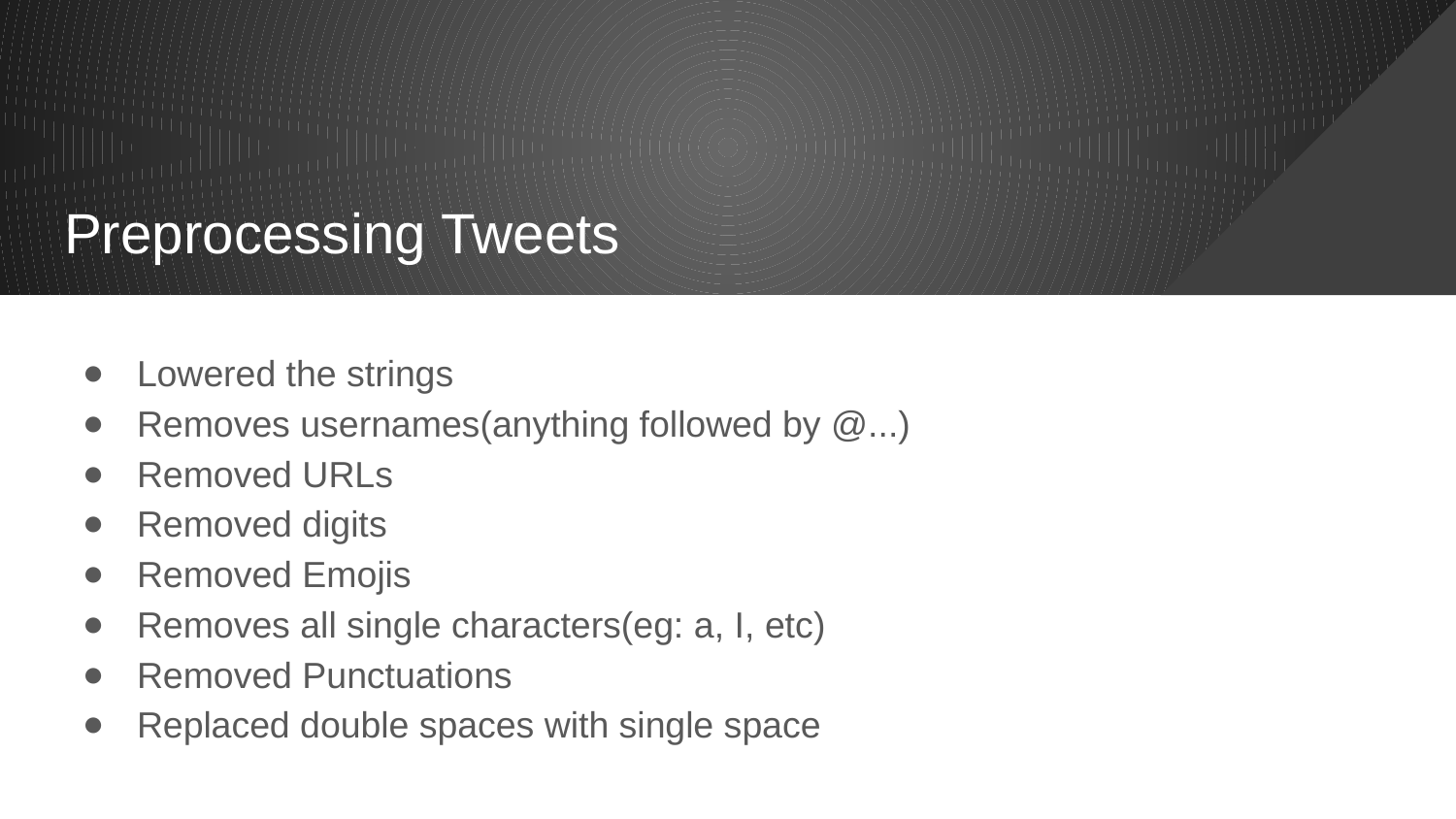

# Preprocessing Tweets
Lowered the strings
Removes usernames(anything followed by @...)
Removed URLs
Removed digits
Removed Emojis
Removes all single characters(eg: a, I, etc)
Removed Punctuations
Replaced double spaces with single space